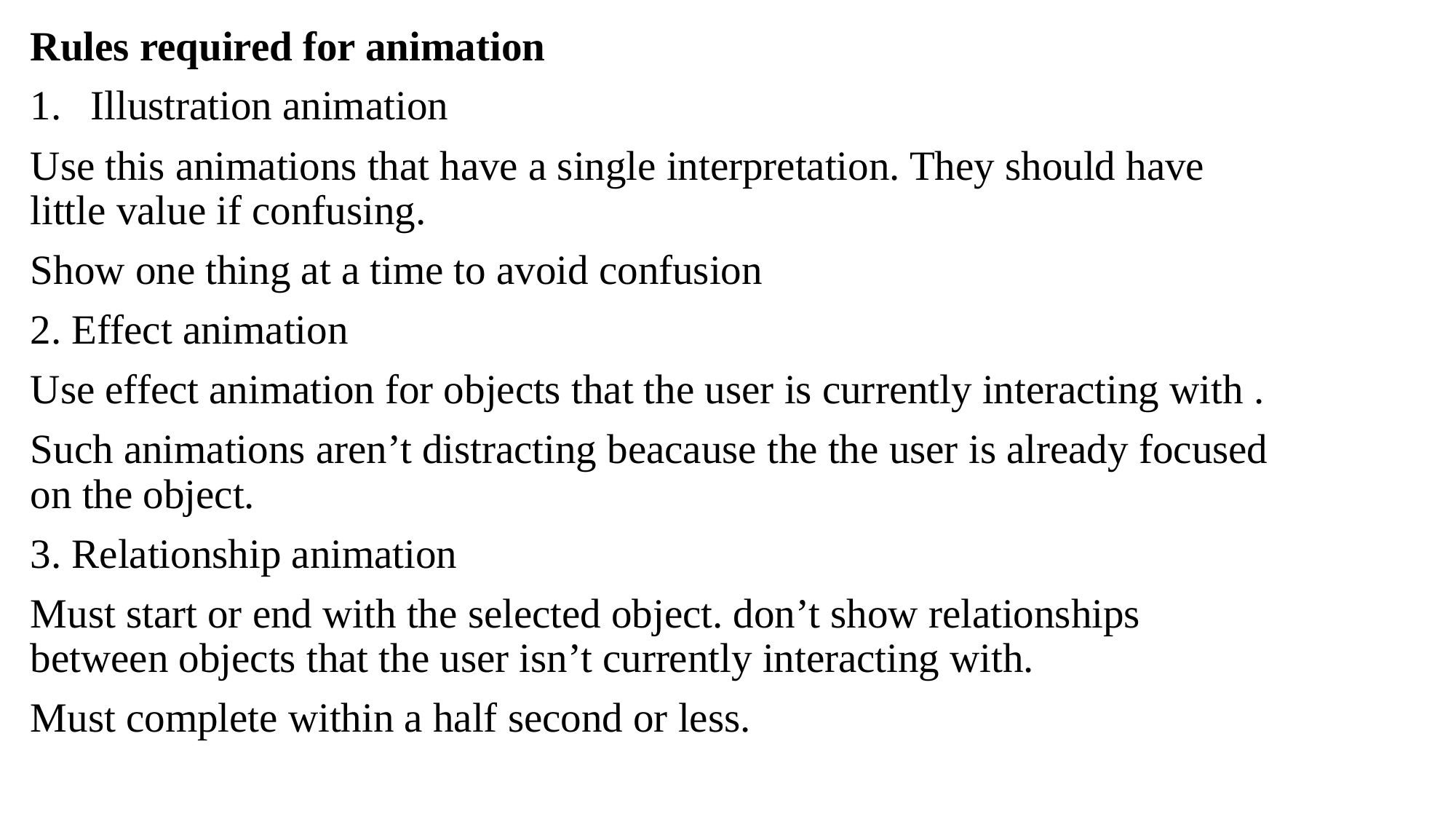

Rules required for animation
Illustration animation
Use this animations that have a single interpretation. They should have little value if confusing.
Show one thing at a time to avoid confusion
2. Effect animation
Use effect animation for objects that the user is currently interacting with .
Such animations aren’t distracting beacause the the user is already focused on the object.
3. Relationship animation
Must start or end with the selected object. don’t show relationships between objects that the user isn’t currently interacting with.
Must complete within a half second or less.